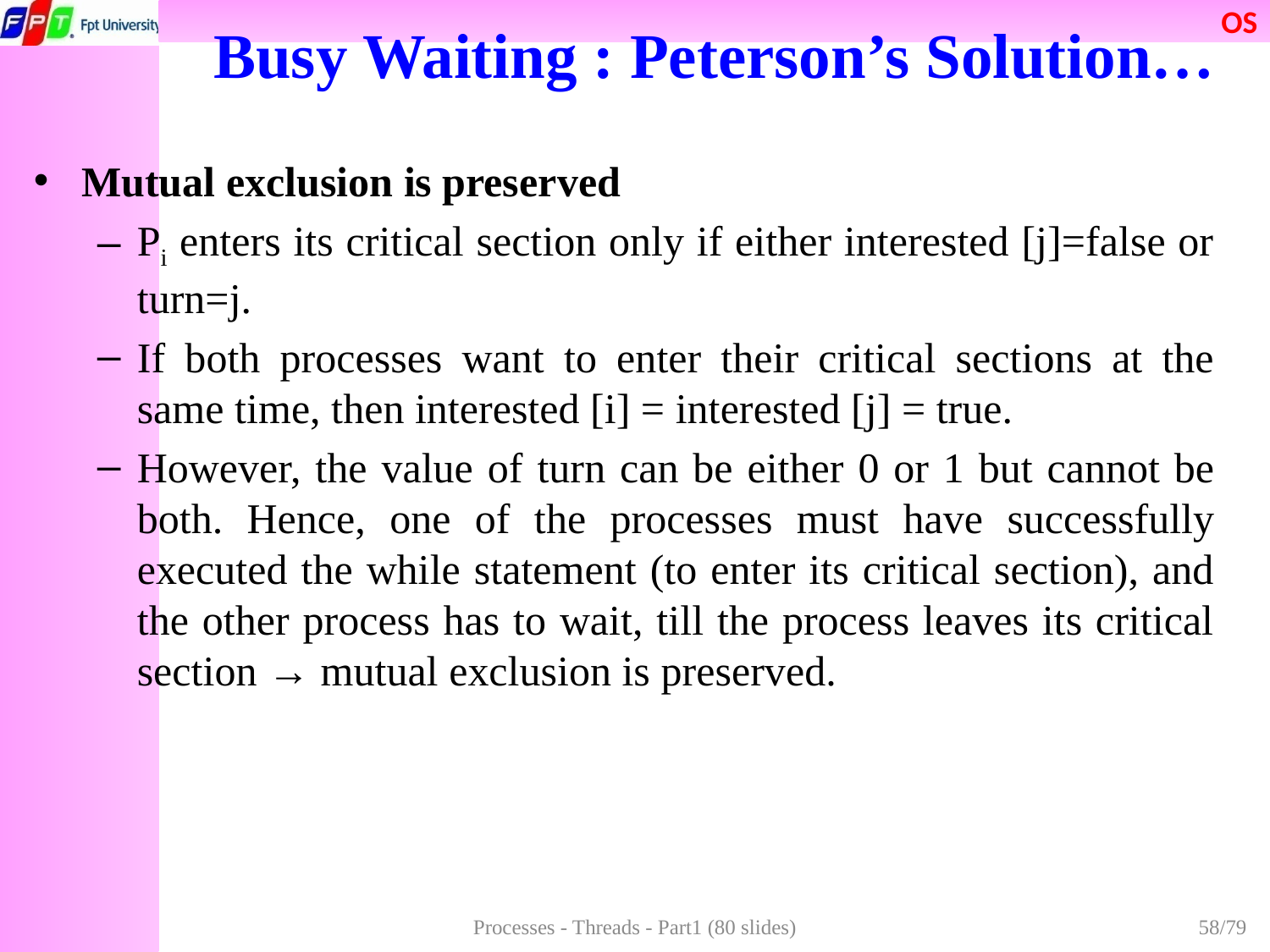

# Busy Waiting : Peterson’s Solution…
Mutual exclusion is preserved
Pi enters its critical section only if either interested [j]=false or turn=j.
If both processes want to enter their critical sections at the same time, then interested [i] = interested [j] = true.
However, the value of turn can be either 0 or 1 but cannot be both. Hence, one of the processes must have successfully executed the while statement (to enter its critical section), and the other process has to wait, till the process leaves its critical section → mutual exclusion is preserved.
Processes - Threads - Part1 (80 slides)
58/79